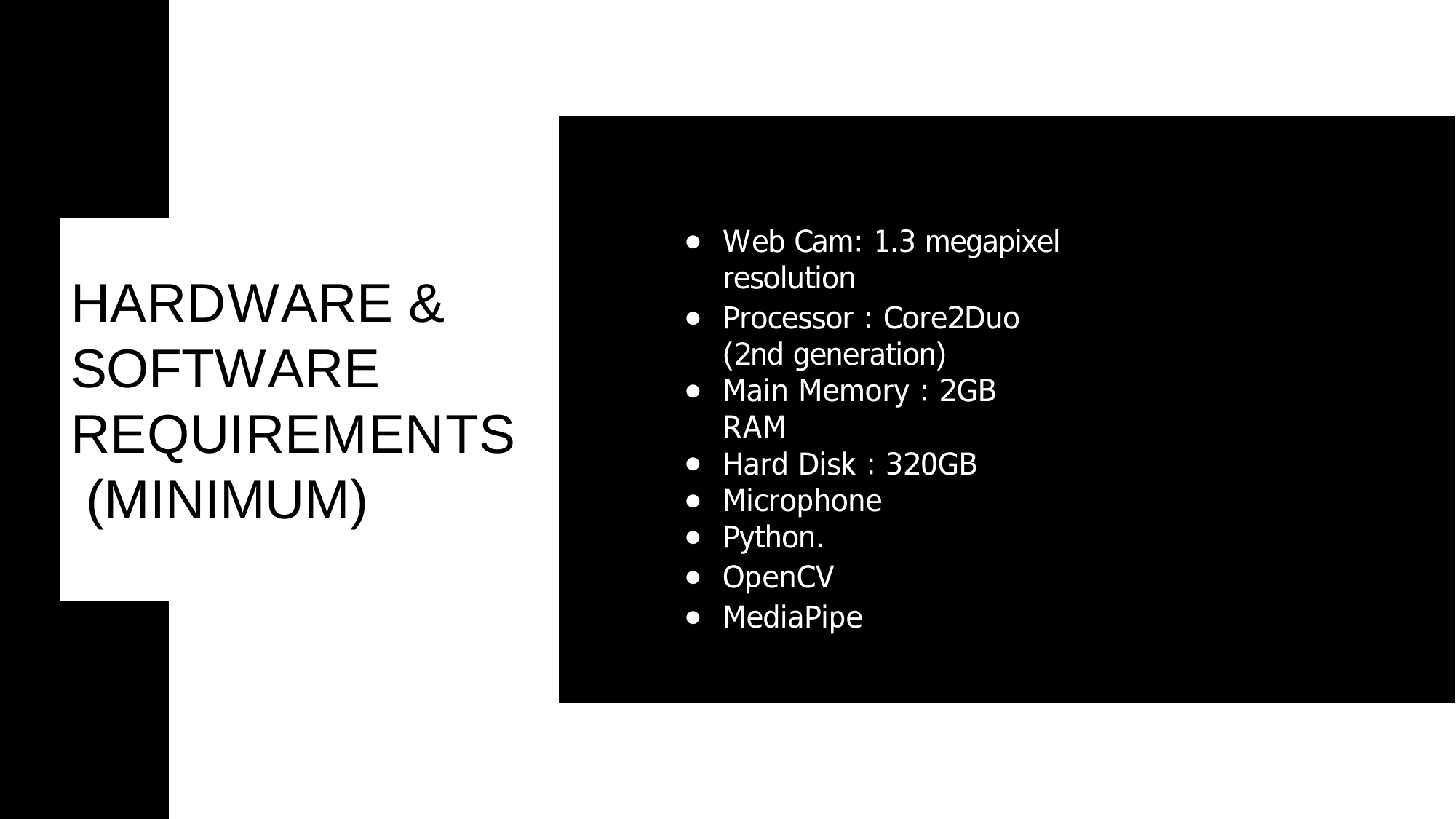

Web Cam: 1.3 megapixel resolution
Processor : Core2Duo (2nd generation)
Main Memory : 2GB RAM
Hard Disk : 320GB
Microphone
Python.
OpenCV
MediaPipe

HARDWARE & SOFTWARE REQUIREMENTS  (MINIMUM)